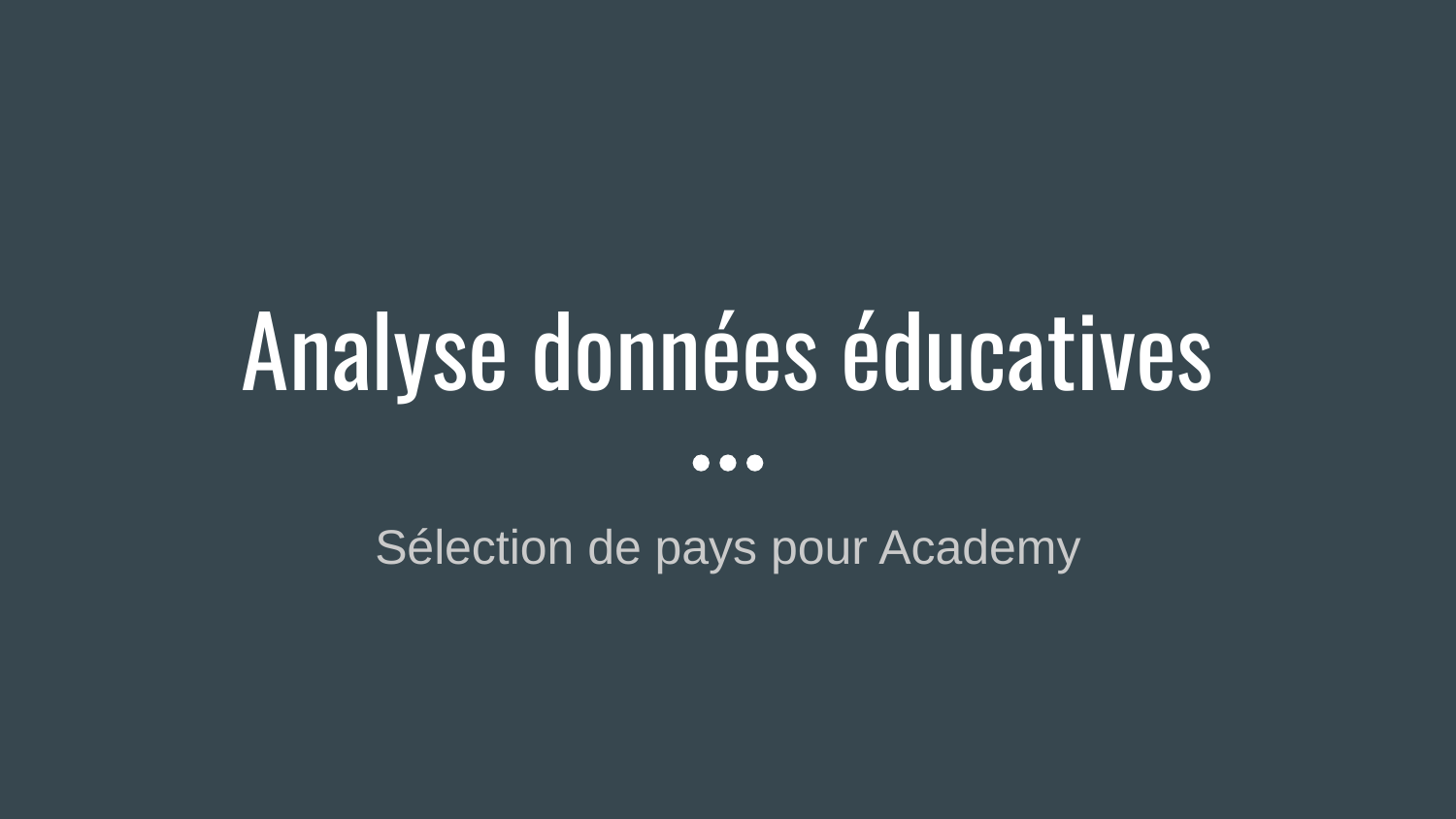

# Analyse données éducatives
Sélection de pays pour Academy